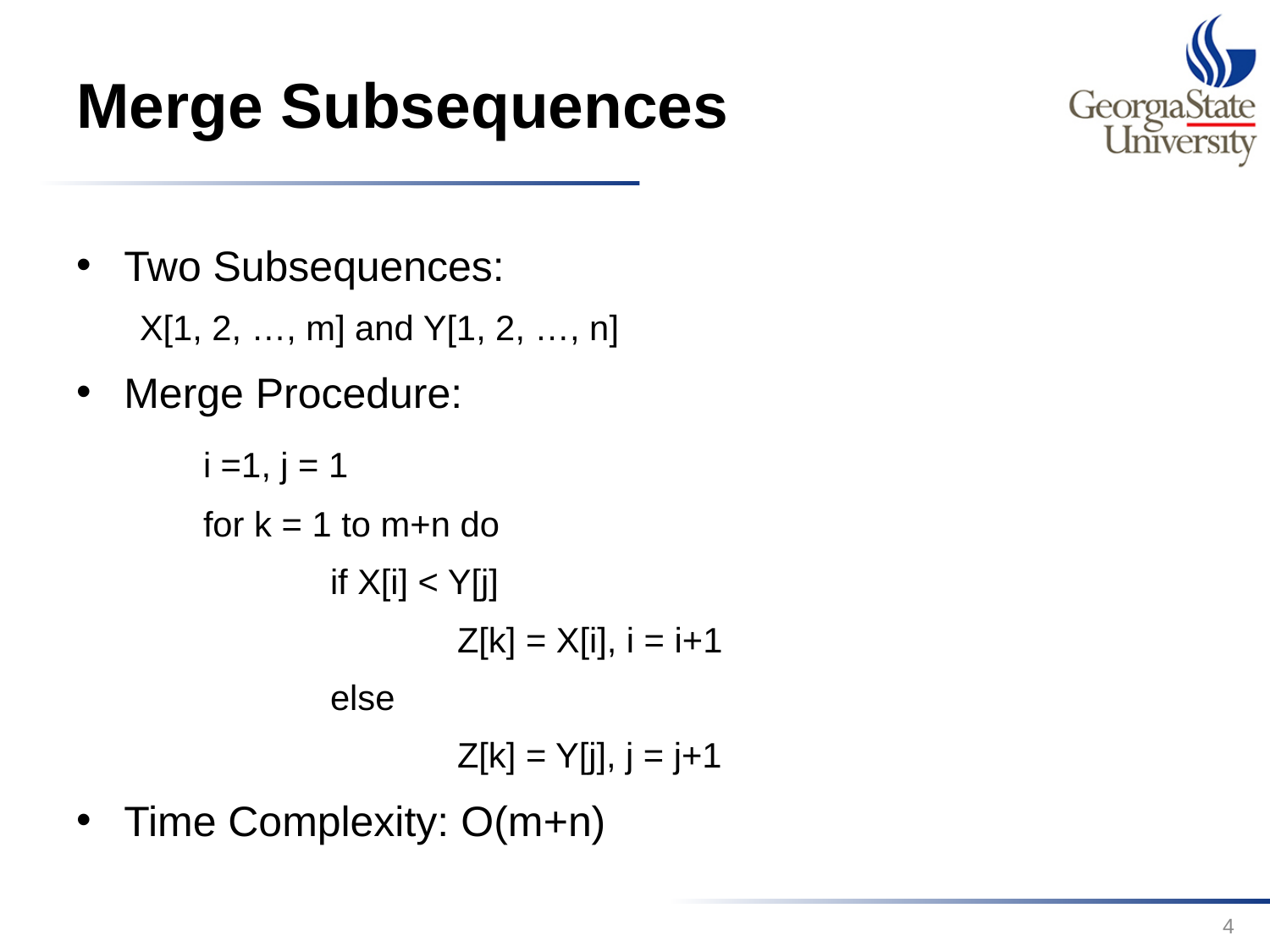

# Merge Subsequences
Two Subsequences:
X[1, 2, …, m] and Y[1, 2, …, n]
Merge Procedure:
	i =1, j = 1
	for k = 1 to m+n do
		if X[i] < Y[j]
			Z[k] = X[i], i = i+1
		else
			Z[k] = Y[j], j = j+1
Time Complexity: O(m+n)
4